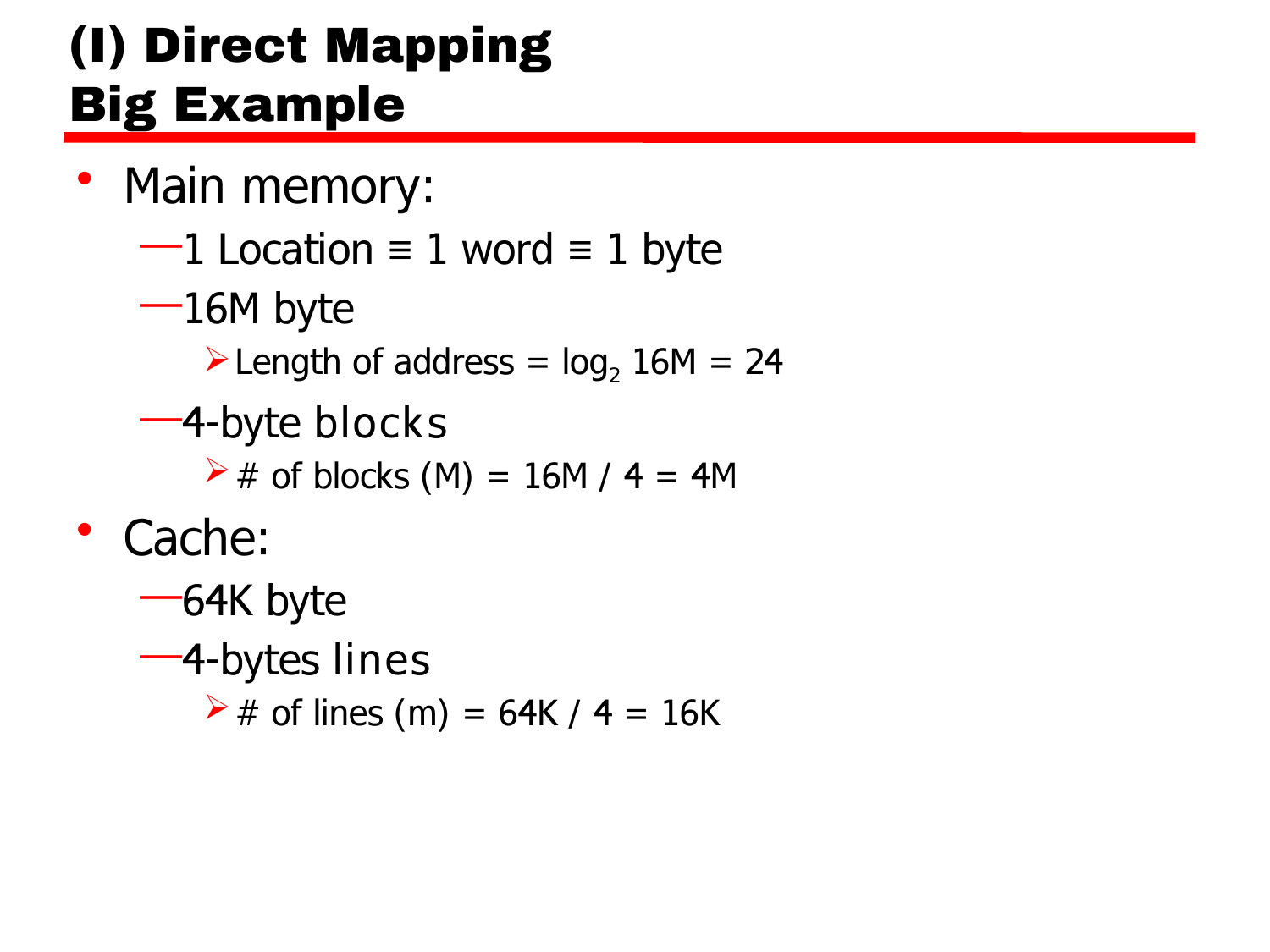

# (I) Direct Mapping Big Example
Main memory:
1 Location ≡ 1 word ≡ 1 byte
16M byte
Length of address = log2 16M = 24
4-byte blocks
# of blocks (M) = 16M / 4 = 4M
Cache:
64K byte
4-bytes lines
# of lines (m) = 64K / 4 = 16K